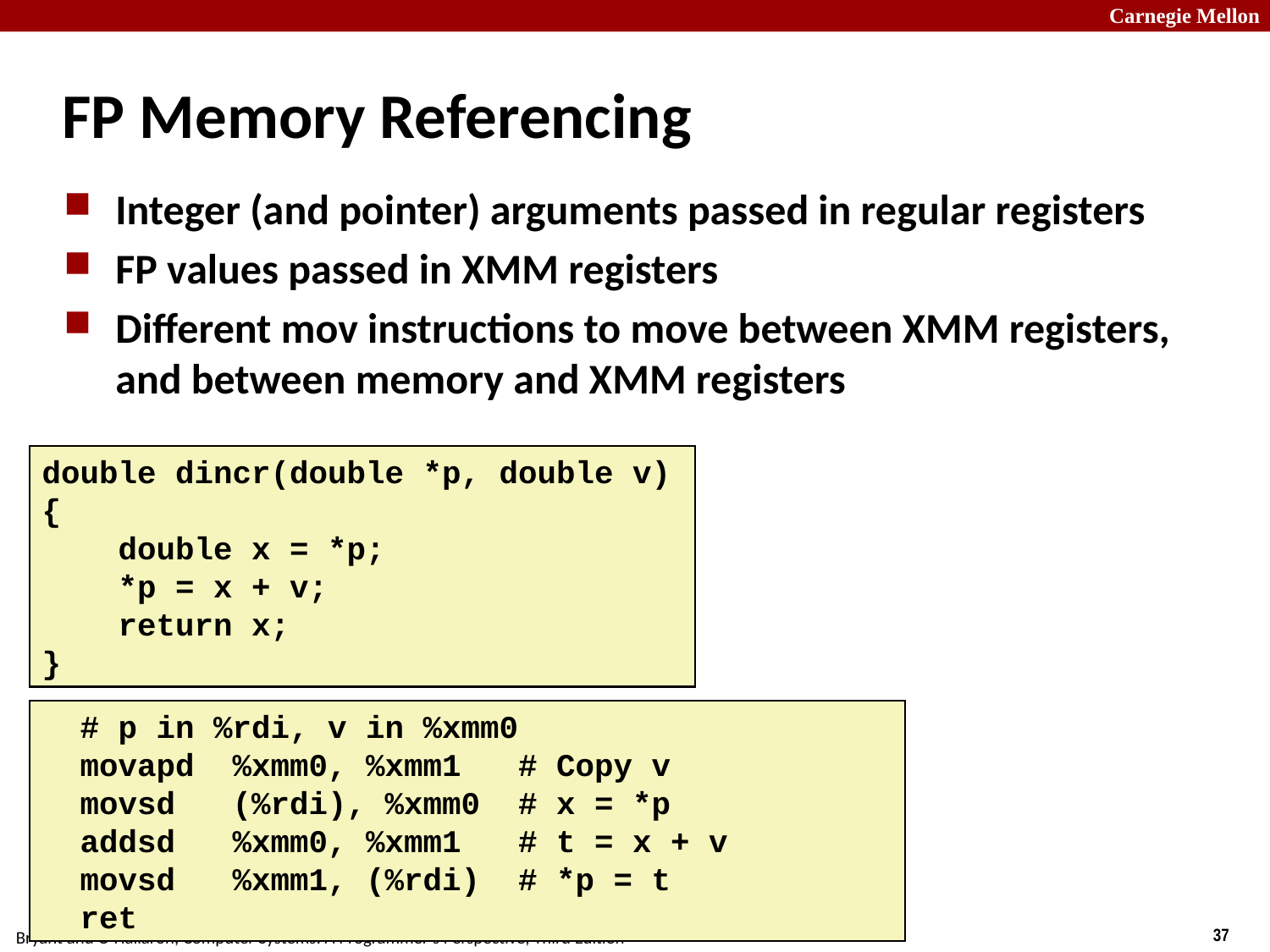

# FP Memory Referencing
Integer (and pointer) arguments passed in regular registers
FP values passed in XMM registers
Different mov instructions to move between XMM registers, and between memory and XMM registers
double dincr(double *p, double v)
{
    double x = *p;
    *p = x + v;
    return x;
}
  # p in %rdi, v in %xmm0
  movapd  %xmm0, %xmm1   # Copy v
  movsd   (%rdi), %xmm0  # x = *p
  addsd   %xmm0, %xmm1   # t = x + v
  movsd   %xmm1, (%rdi)  # *p = t
  ret